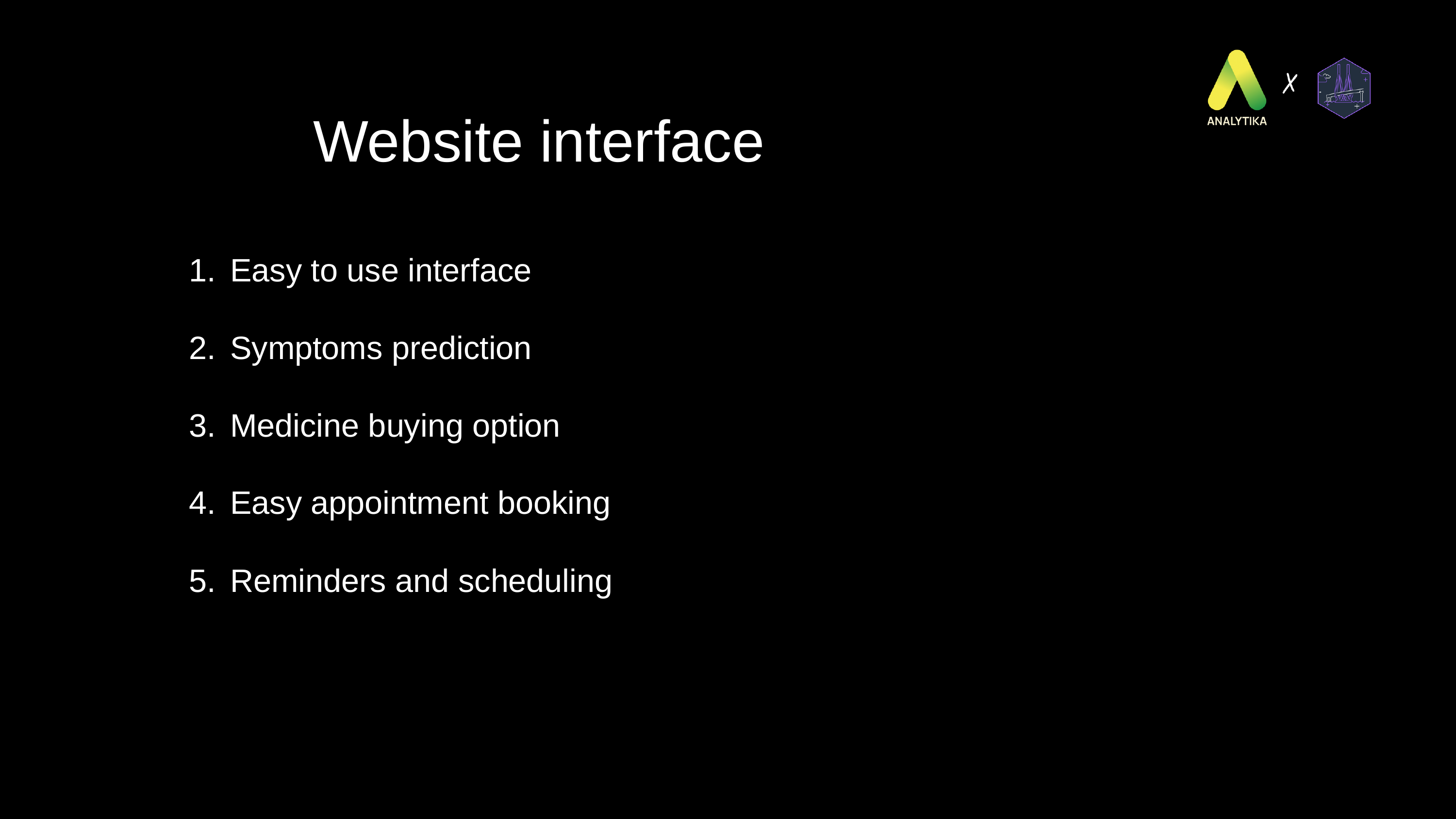

Website interface
Easy to use interface

Symptoms prediction

Medicine buying option

Easy appointment booking

Reminders and scheduling